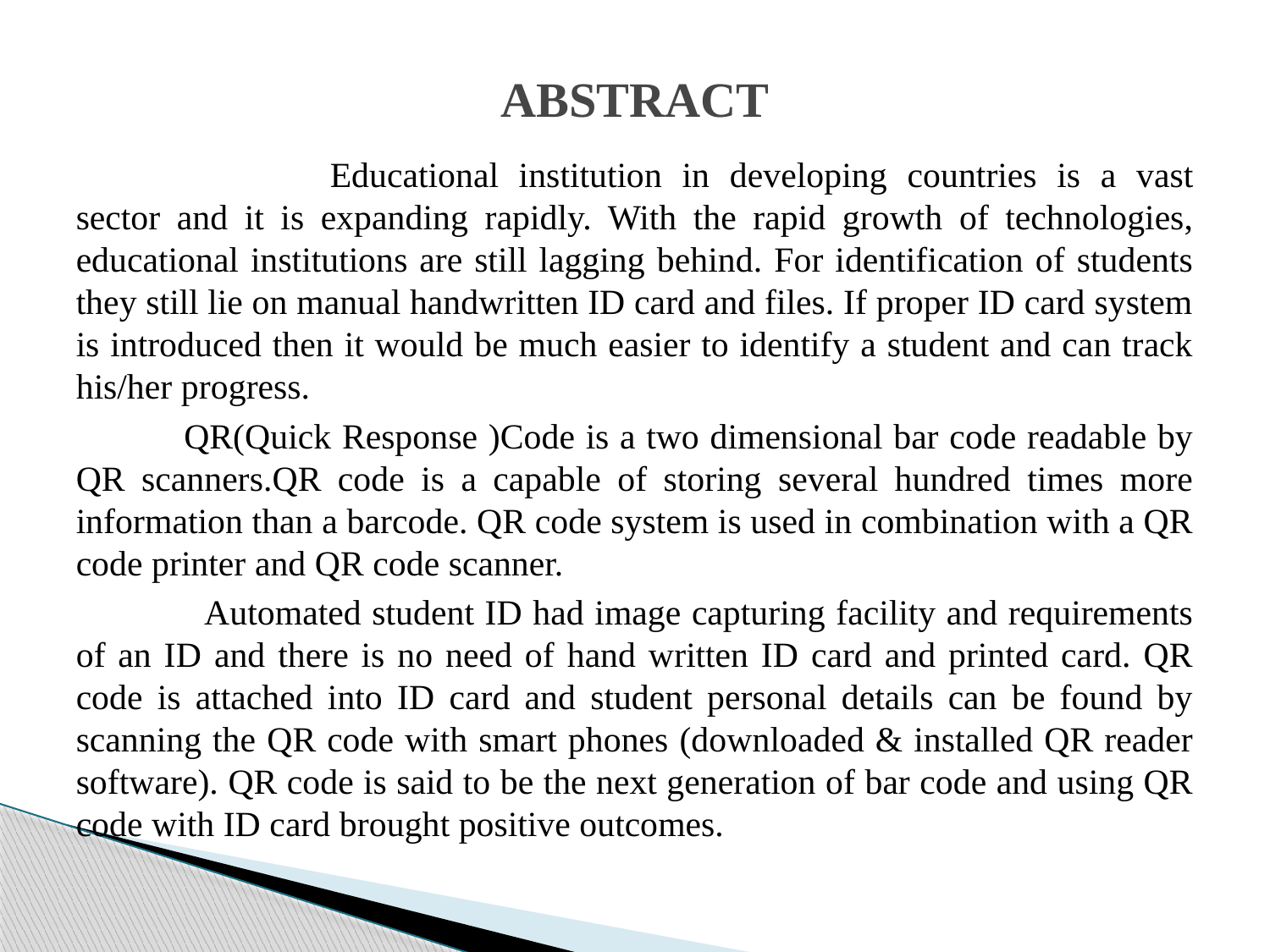

# ABSTRACT
		Educational institution in developing countries is a vast sector and it is expanding rapidly. With the rapid growth of technologies, educational institutions are still lagging behind. For identification of students they still lie on manual handwritten ID card and files. If proper ID card system is introduced then it would be much easier to identify a student and can track his/her progress.
          QR(Quick Response )Code is a two dimensional bar code readable by QR scanners.QR code is a capable of storing several hundred times more information than a barcode. QR code system is used in combination with a QR code printer and QR code scanner.
            Automated student ID had image capturing facility and requirements of an ID and there is no need of hand written ID card and printed card. QR code is attached into ID card and student personal details can be found by scanning the QR code with smart phones (downloaded & installed QR reader software). QR code is said to be the next generation of bar code and using QR code with ID card brought positive outcomes.